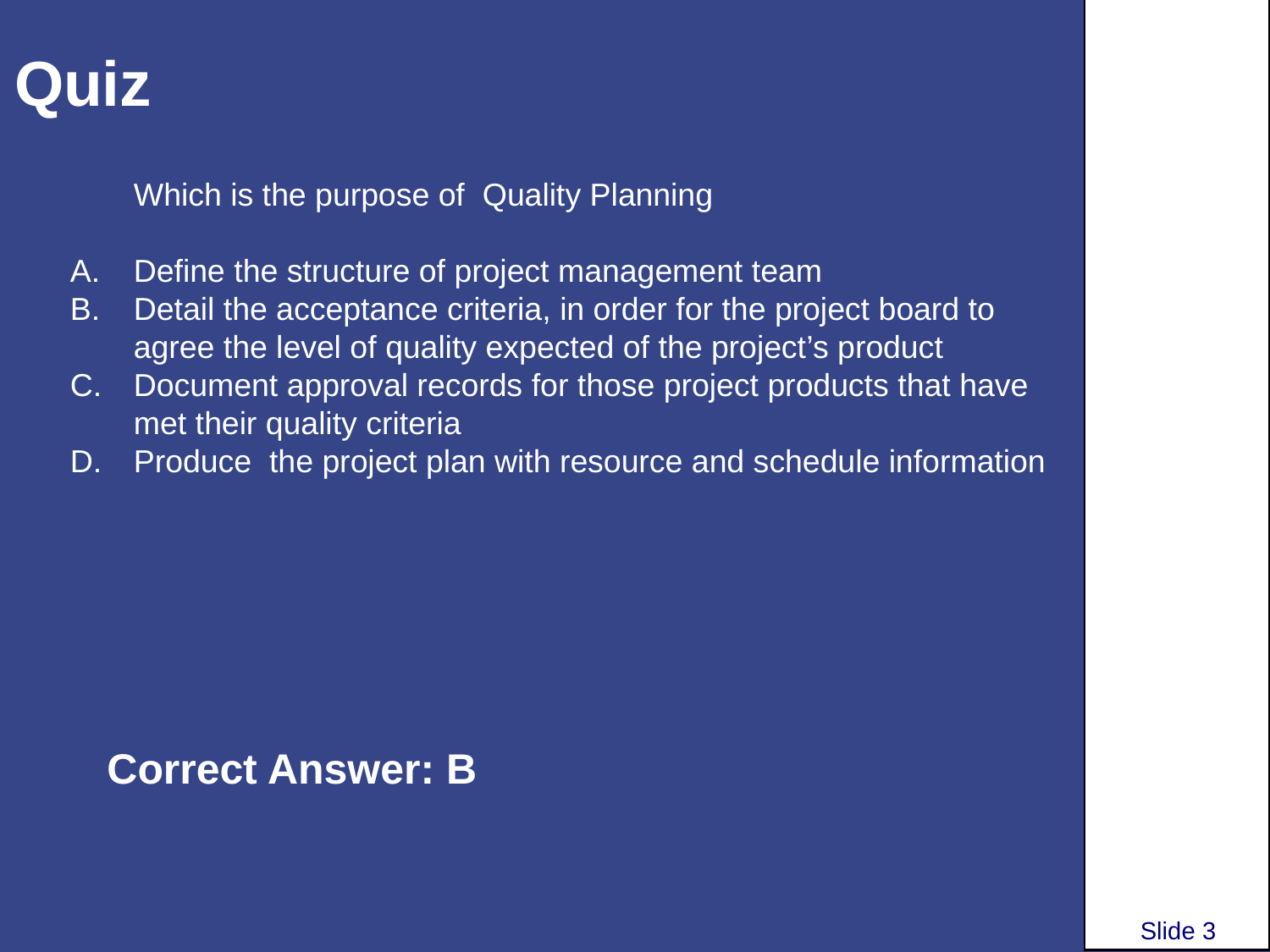

# Quiz
Which is the purpose of  Quality Planning

Define the structure of project management team
Detail the acceptance criteria, in order for the project board to agree the level of quality expected of the project’s product
Document approval records for those project products that have met their quality criteria
Produce  the project plan with resource and schedule information

Correct Answer: B